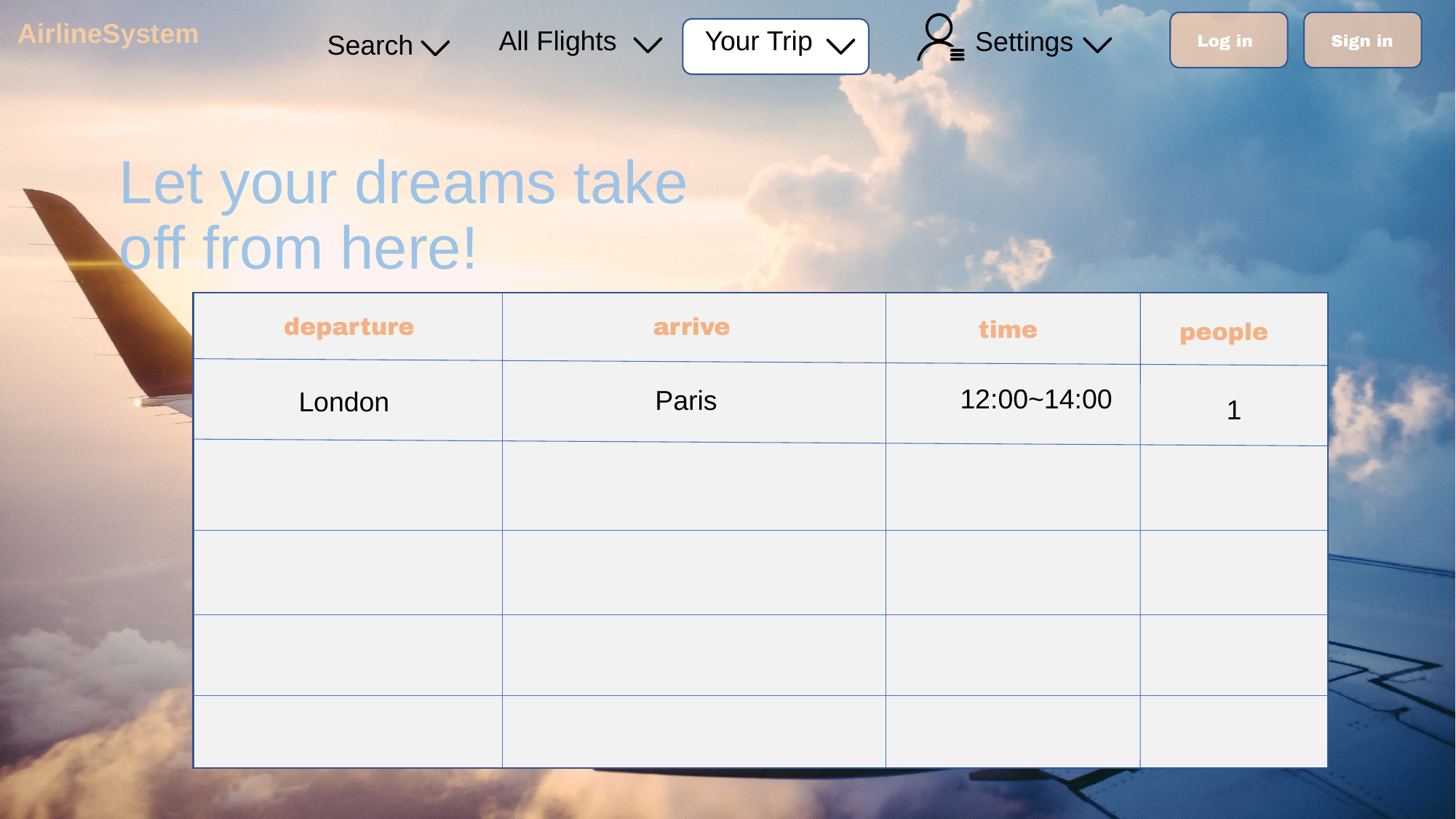

AirlineSystem

All Flights
Your Trip
Settings

Search
Log in
Sign in

# Let your dreams take off from here!

departure
arrive
time
people
12:00~14:00
Paris
London
1